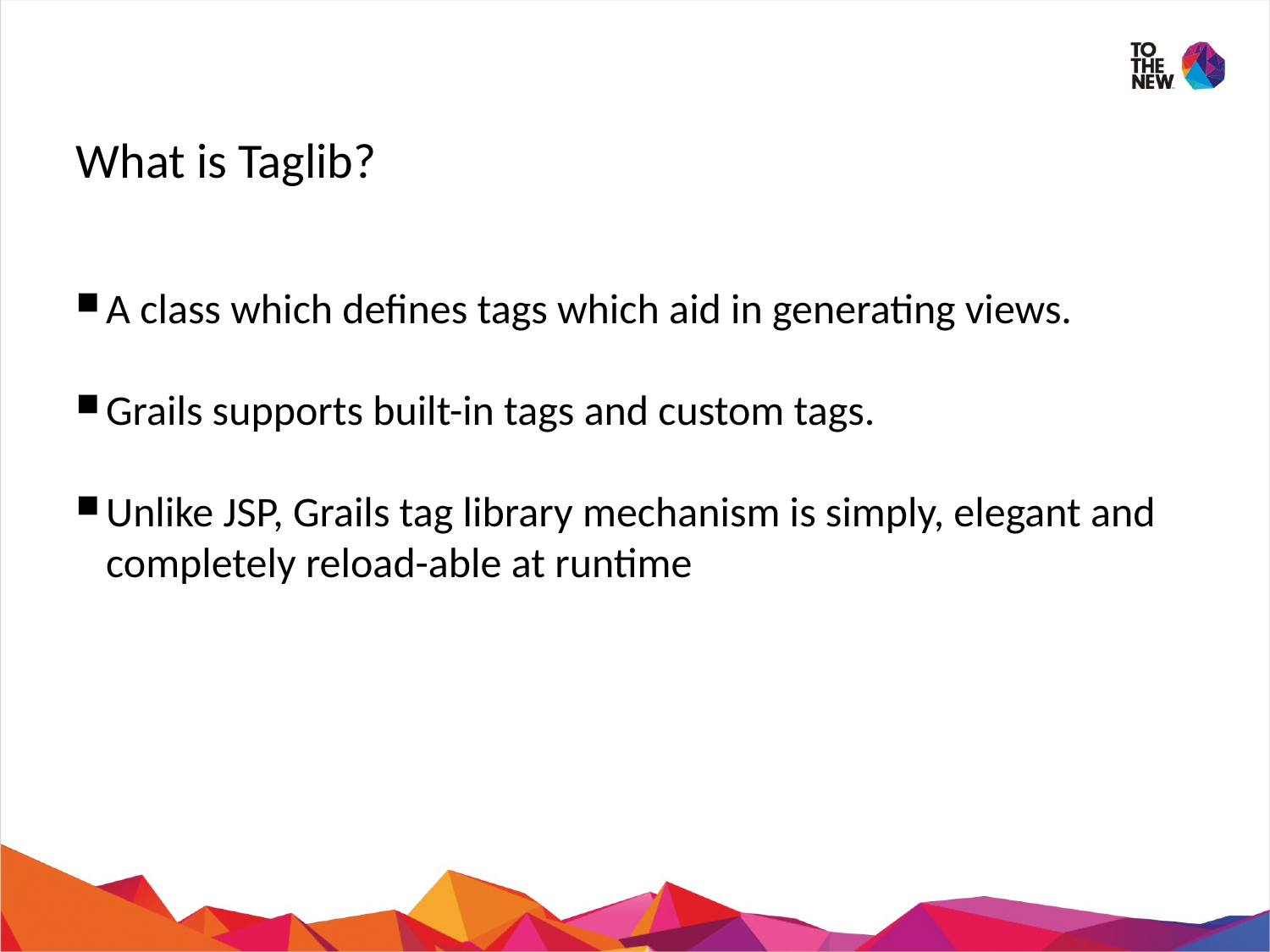

What is Taglib?
A class which defines tags which aid in generating views.

Grails supports built-in tags and custom tags.

Unlike JSP, Grails tag library mechanism is simply, elegant and completely reload-able at runtime